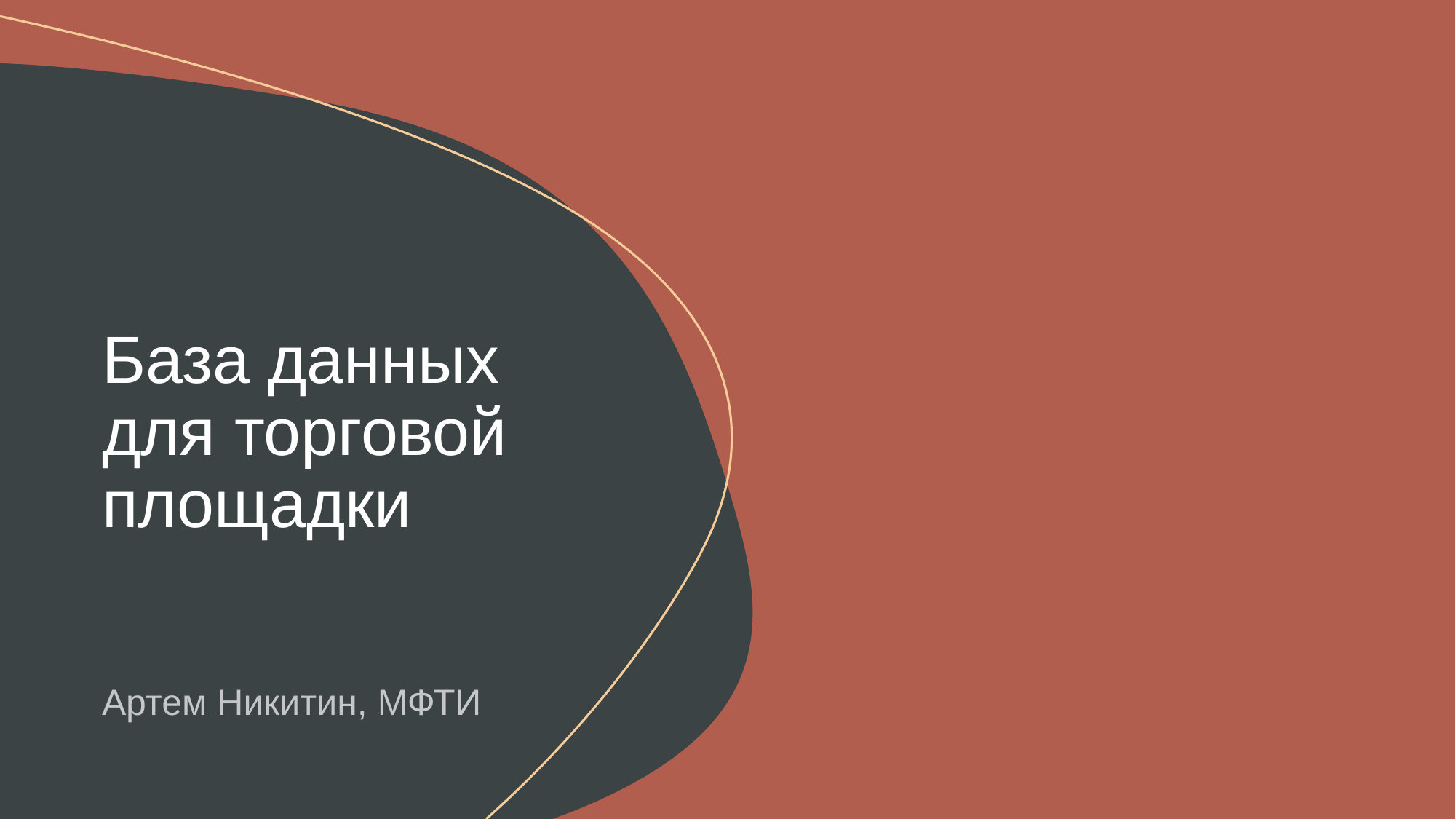

# База данных для торговой площадки
Артем Никитин, МФТИ